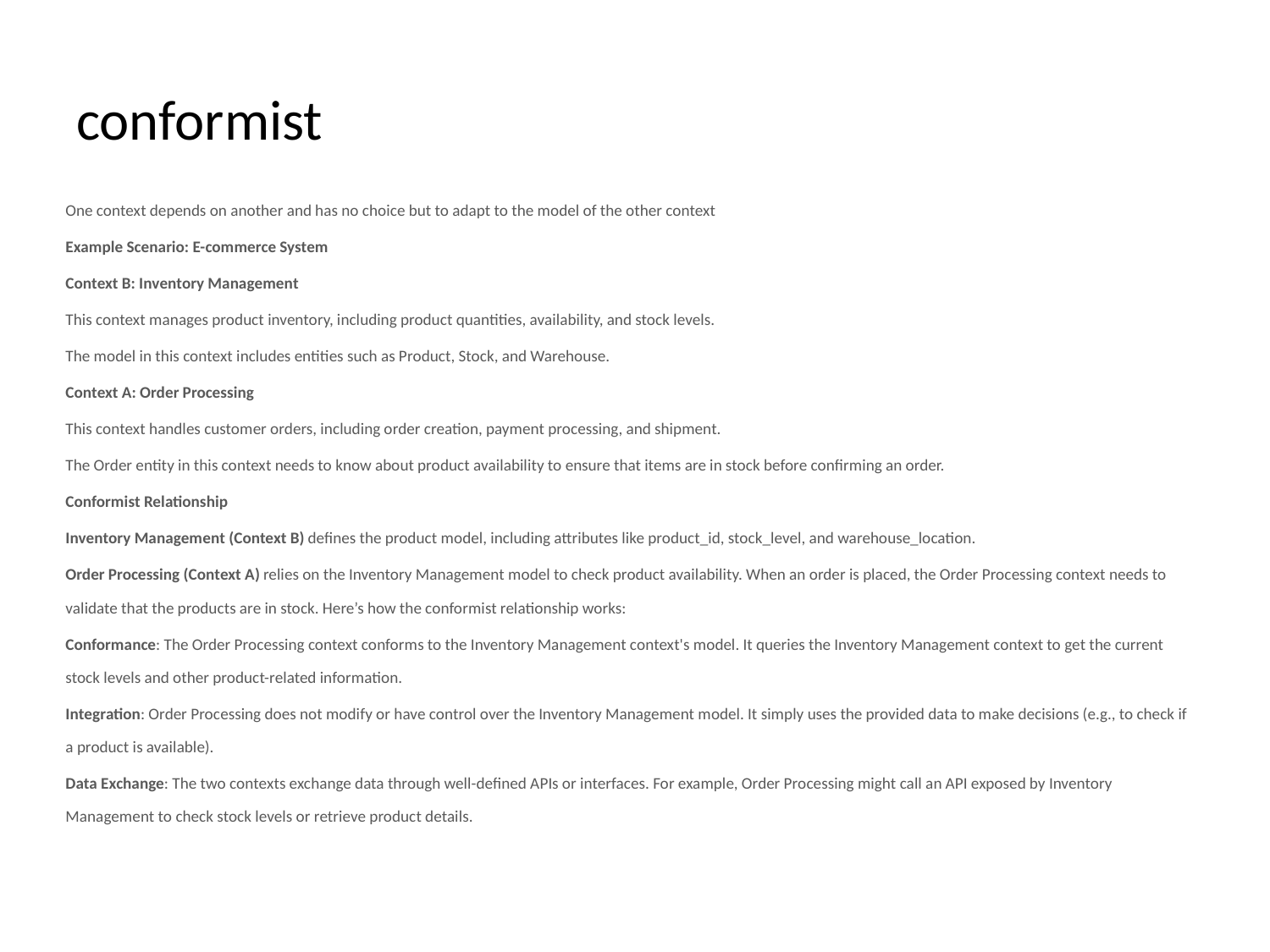

# conformist
One context depends on another and has no choice but to adapt to the model of the other context
Example Scenario: E-commerce System
Context B: Inventory Management
This context manages product inventory, including product quantities, availability, and stock levels.
The model in this context includes entities such as Product, Stock, and Warehouse.
Context A: Order Processing
This context handles customer orders, including order creation, payment processing, and shipment.
The Order entity in this context needs to know about product availability to ensure that items are in stock before confirming an order.
Conformist Relationship
Inventory Management (Context B) defines the product model, including attributes like product_id, stock_level, and warehouse_location.
Order Processing (Context A) relies on the Inventory Management model to check product availability. When an order is placed, the Order Processing context needs to validate that the products are in stock. Here’s how the conformist relationship works:
Conformance: The Order Processing context conforms to the Inventory Management context's model. It queries the Inventory Management context to get the current stock levels and other product-related information.
Integration: Order Processing does not modify or have control over the Inventory Management model. It simply uses the provided data to make decisions (e.g., to check if a product is available).
Data Exchange: The two contexts exchange data through well-defined APIs or interfaces. For example, Order Processing might call an API exposed by Inventory Management to check stock levels or retrieve product details.